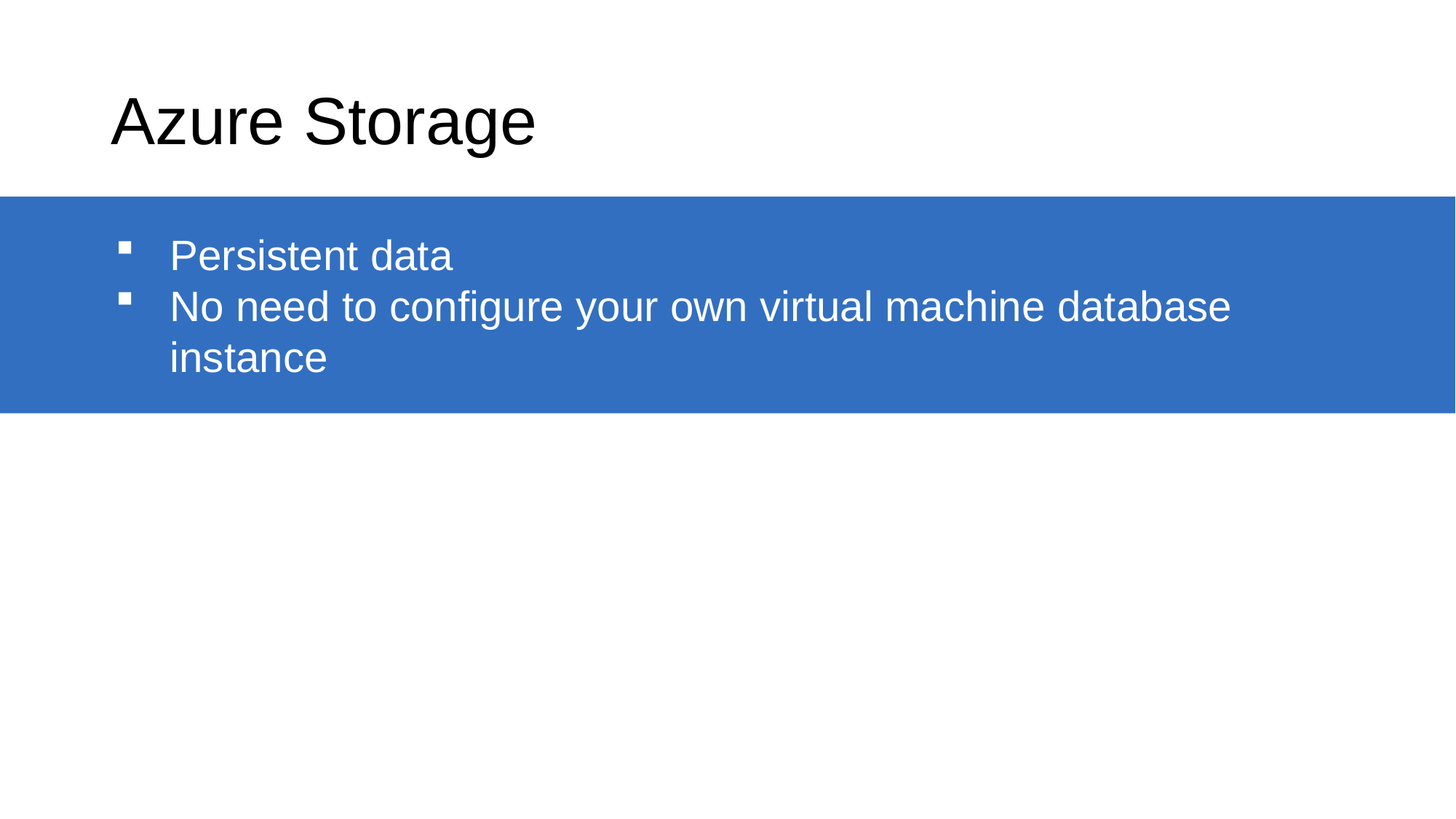

# Azure Storage

Persistent data
No need to configure your own virtual machine database instance